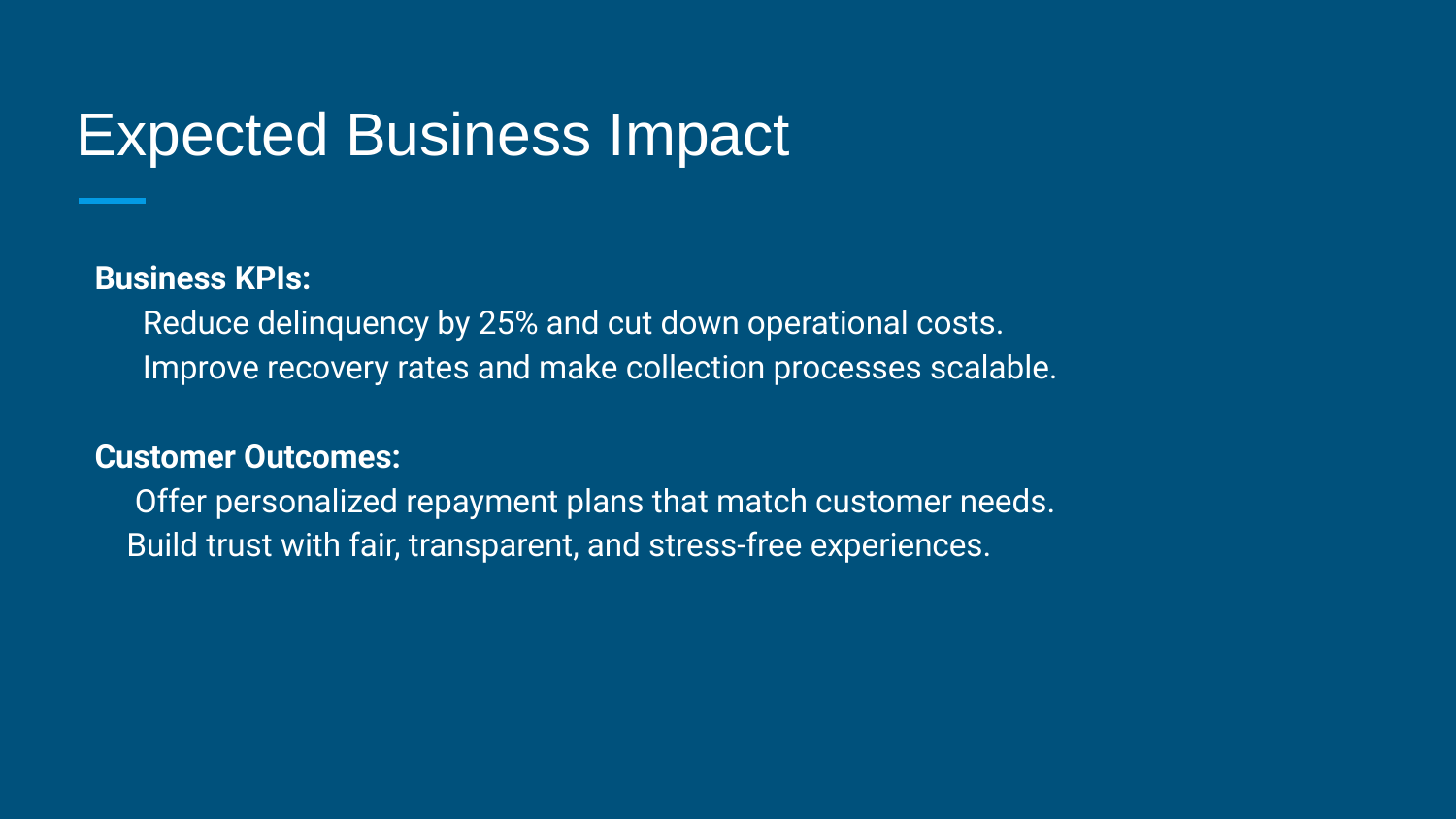

# Expected Business Impact
Business KPIs:
      Reduce delinquency by 25% and cut down operational costs.
      Improve recovery rates and make collection processes scalable.

Customer Outcomes:
     Offer personalized repayment plans that match customer needs.
    Build trust with fair, transparent, and stress-free experiences.